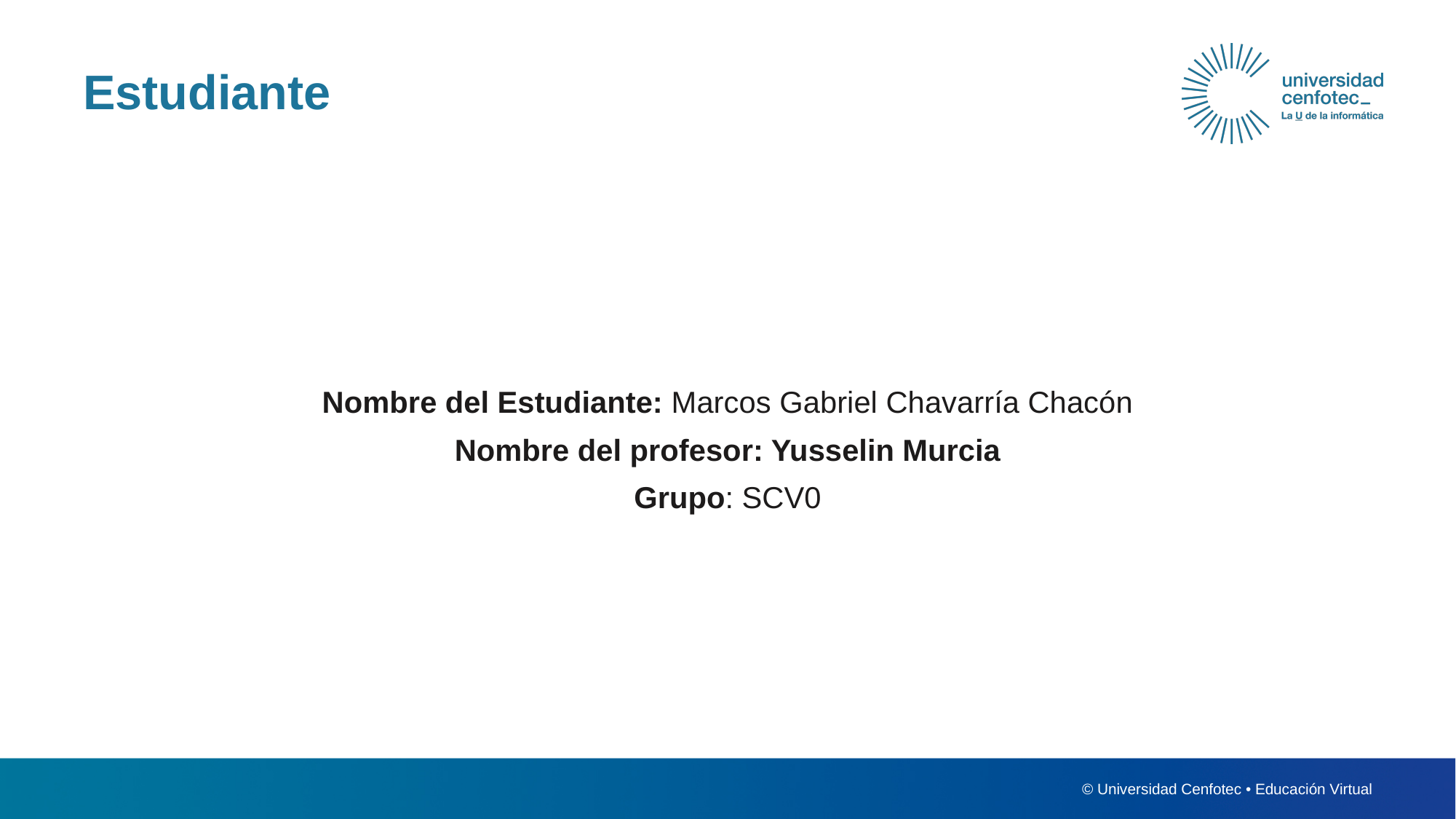

# Estudiante
Nombre del Estudiante: Marcos Gabriel Chavarría Chacón
Nombre del profesor: Yusselin Murcia
Grupo: SCV0